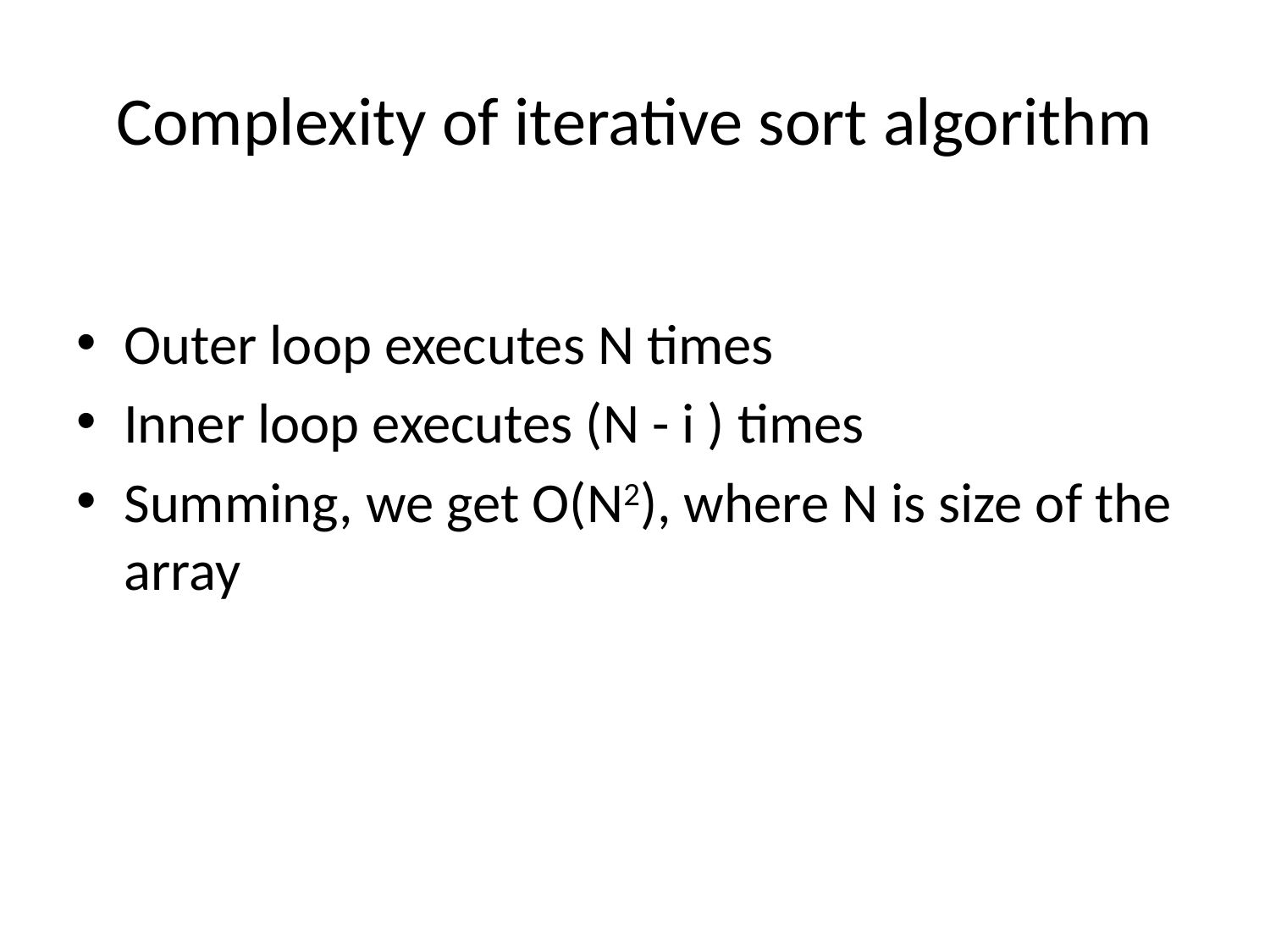

# Complexity of iterative sort algorithm

Outer loop executes N times
Inner loop executes (N - i ) times
Summing, we get O(N2), where N is size of the array